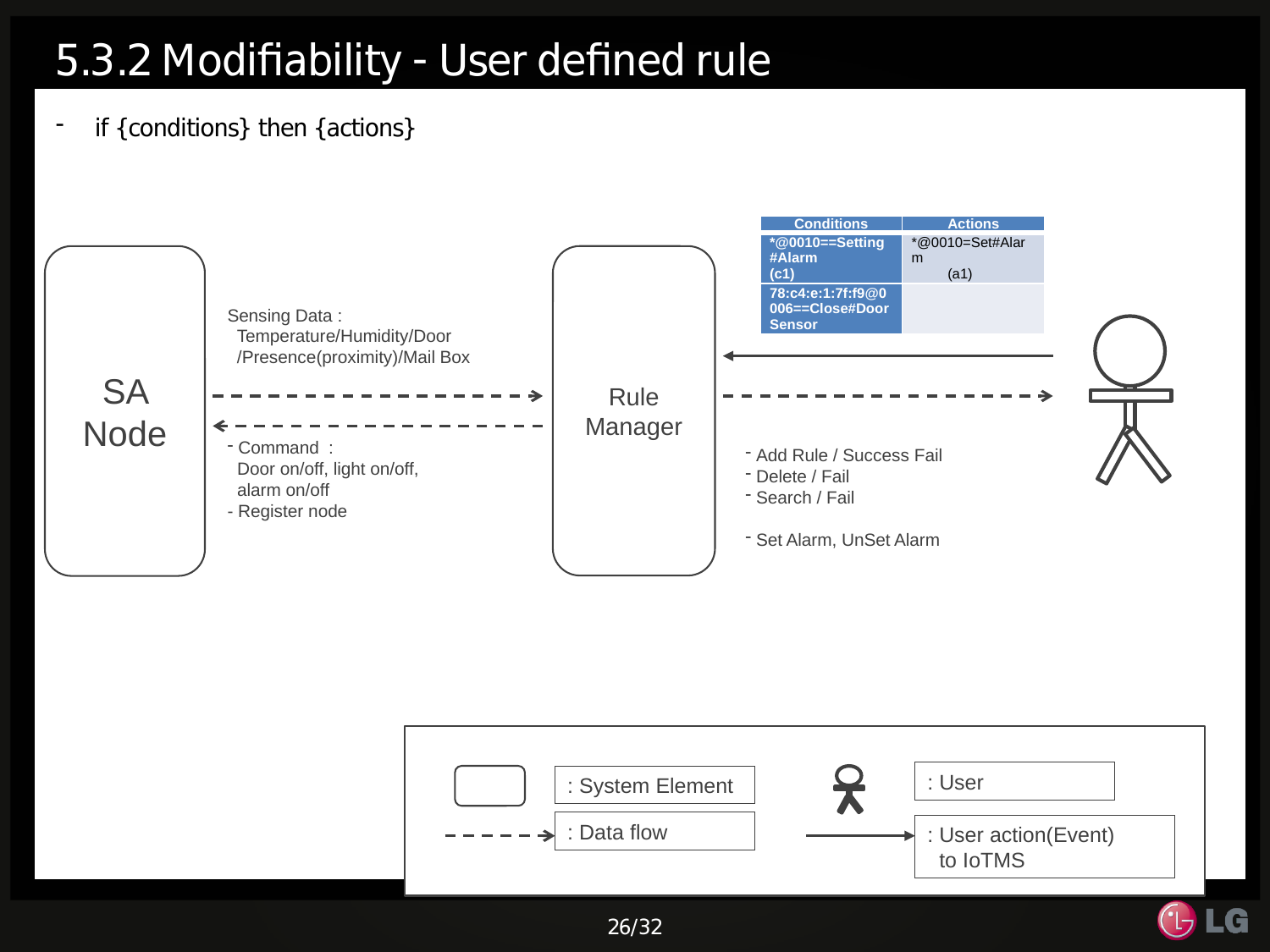

# 5.3.2 Modifiability - User defined rule

if {conditions} then {actions}

| Conditions | Actions |
| --- | --- |
| \*@0010==Setting#Alarm (c1) | \*@0010=Set#Alarm (a1) |
| 78:c4:e:1:7f:f9@0006==Close#DoorSensor |  |
SA Node
Rule
Manager
Sensing Data :
  Temperature/Humidity/Door
  /Presence(proximity)/Mail Box

 Command  :
  Door on/off, light on/off,
  alarm on/off
- Register node
 Add Rule / Success Fail
 Delete / Fail
 Search / Fail

 Set Alarm, UnSet Alarm

: User

: System Element

: Data flow
: User action(Event)
  to IoTMS
26/32